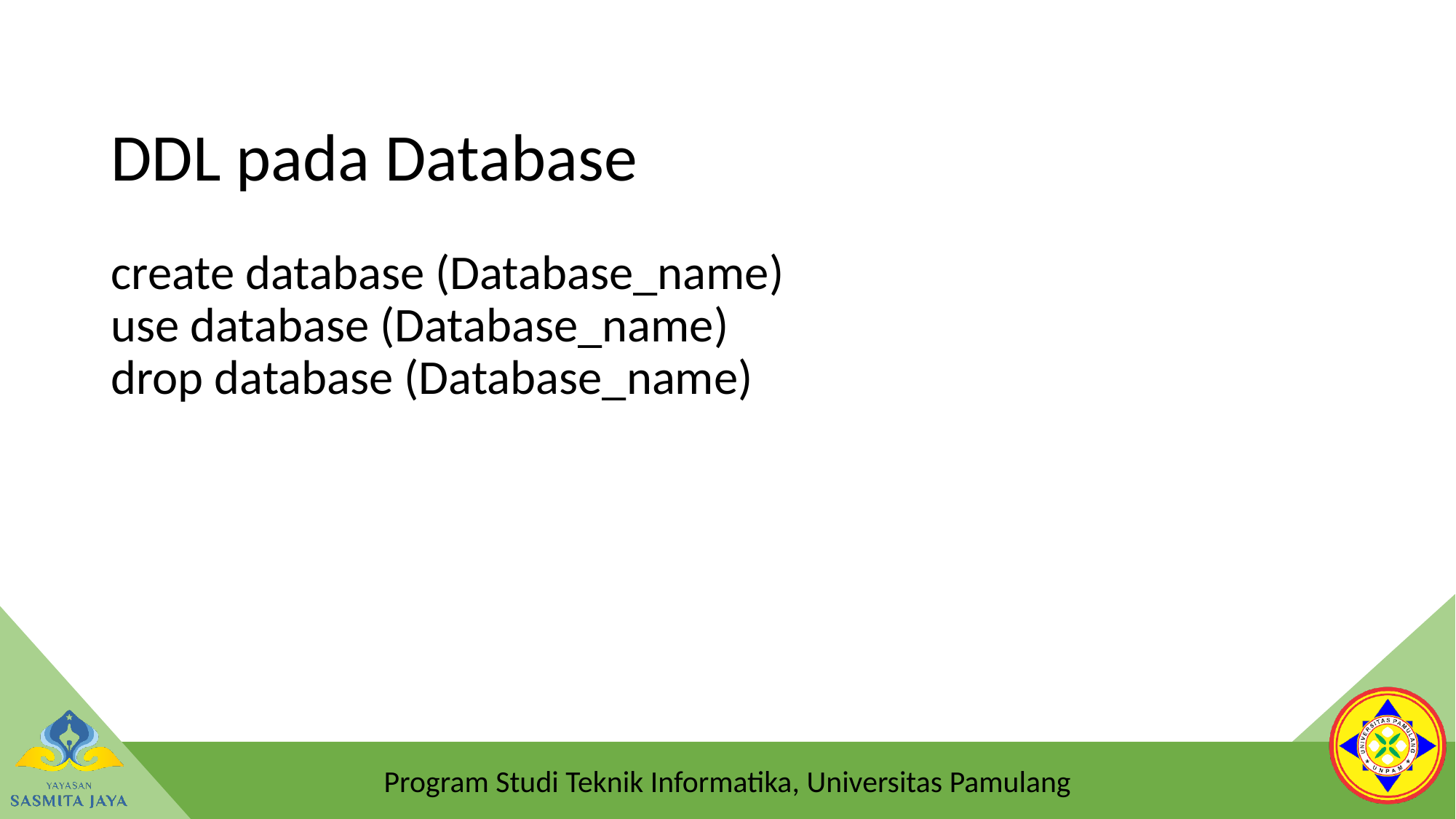

# DDL pada Database create database (Database_name) use database (Database_name) drop database (Database_name)